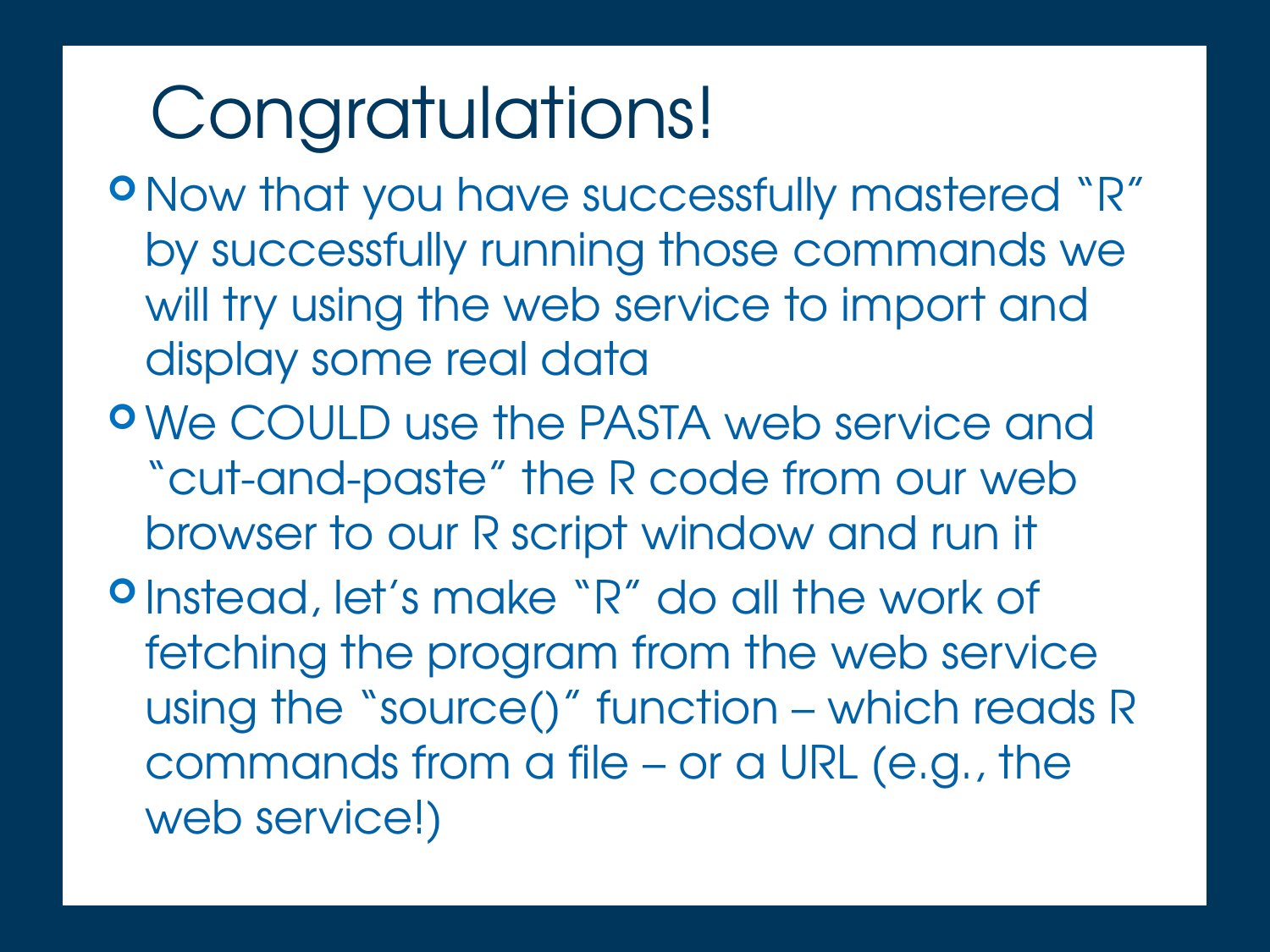

# Congratulations!
Now that you have successfully mastered “R” by successfully running those commands we will try using the web service to import and display some real data
We COULD use the PASTA web service and “cut-and-paste” the R code from our web browser to our R script window and run it
Instead, let’s make “R” do all the work of fetching the program from the web service using the “source()” function – which reads R commands from a file – or a URL (e.g., the web service!)